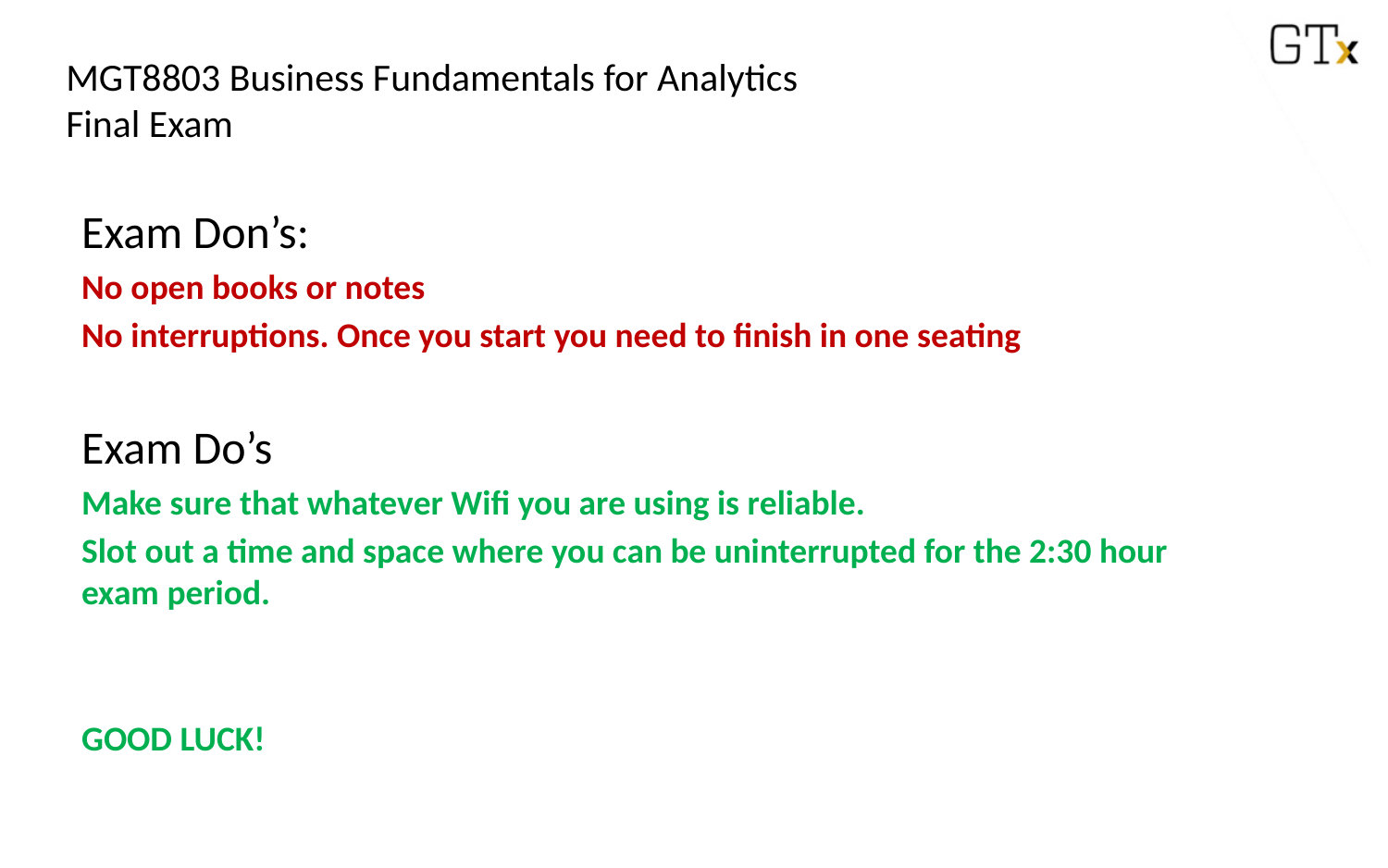

MGT8803 Business Fundamentals for Analytics
Final Exam
Exam Don’s:
No open books or notes
No interruptions. Once you start you need to finish in one seating

Exam Do’s
Make sure that whatever Wifi you are using is reliable.
Slot out a time and space where you can be uninterrupted for the 2:30 hour exam period.

GOOD LUCK!